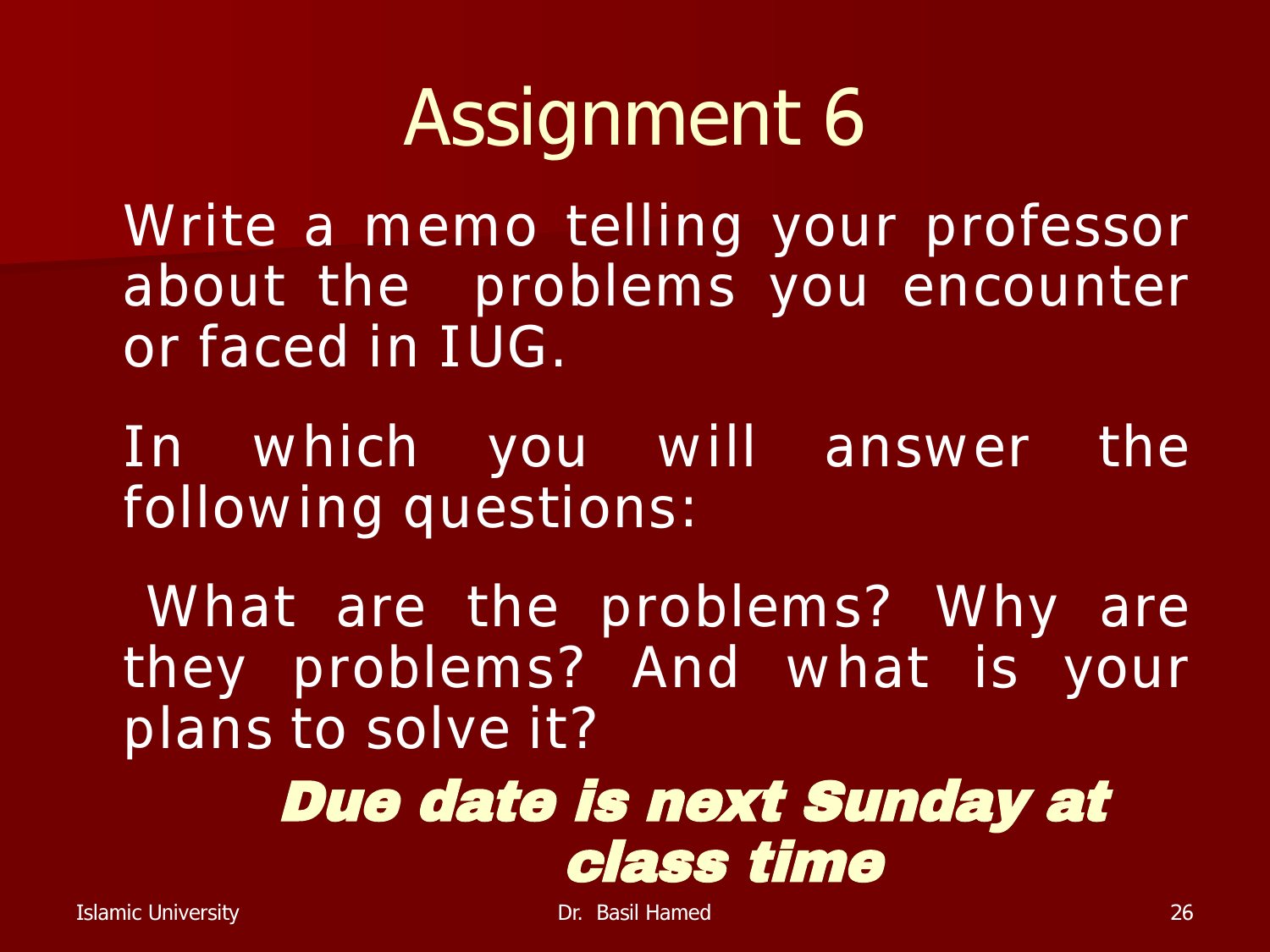

# Assignment 6
	Write a memo telling your professor about the  problems you encounter or faced in IUG.

	In which you will answer the following questions:

 	What are the problems? Why are they problems? And what is your plans to solve it?
		Due date is next Sunday at 		class time

Islamic University
Dr.  Basil Hamed
26